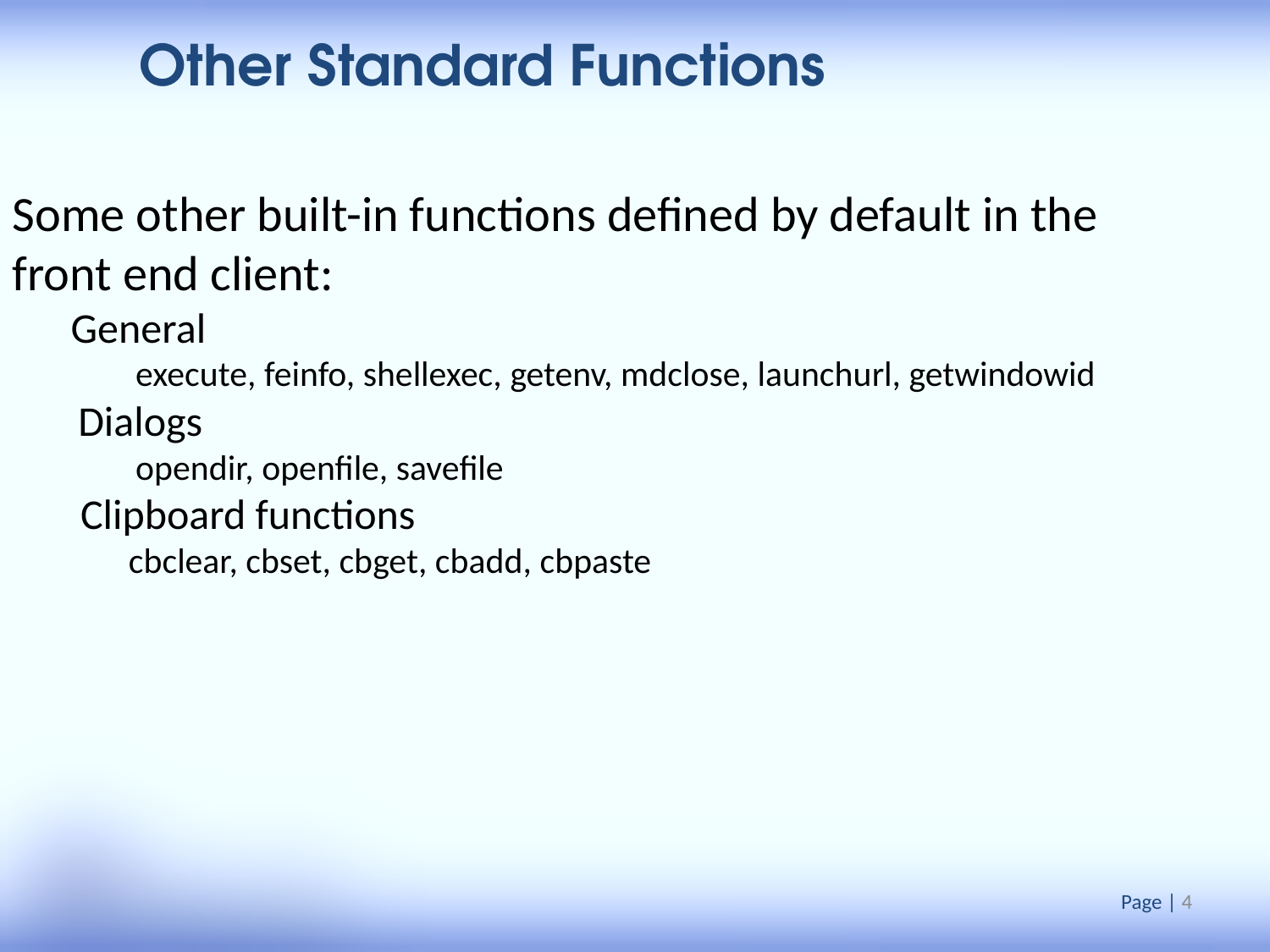

Other Standard Functions
Some other built-in functions defined by default in the front end client:
General
         execute, feinfo, shellexec, getenv, mdclose, launchurl, getwindowid
 Dialogs
         opendir, openfile, savefile
 Clipboard functions
        cbclear, cbset, cbget, cbadd, cbpaste